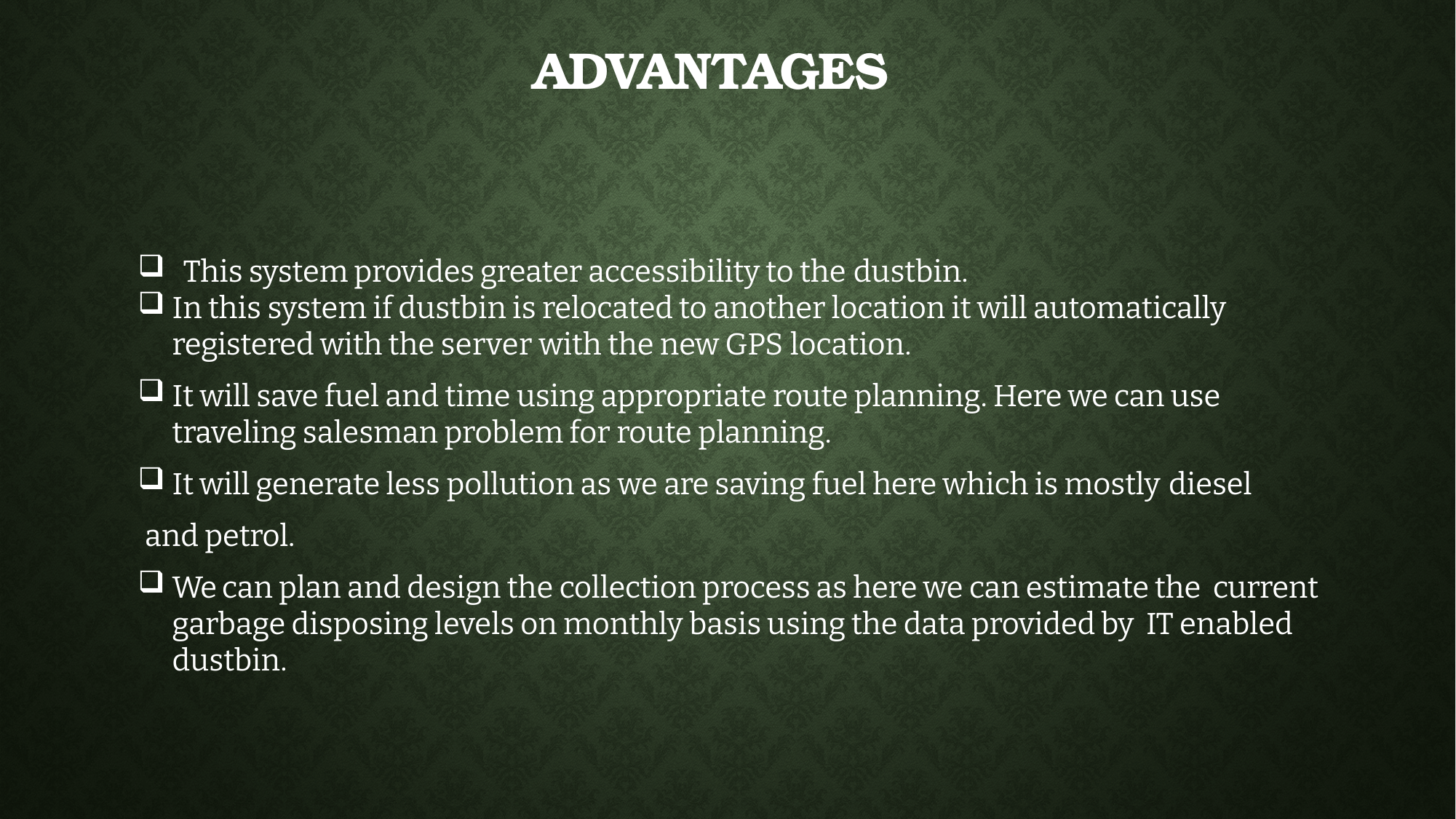

# ADVANTAGES
This system provides greater accessibility to the dustbin.
In this system if dustbin is relocated to another location it will automatically  registered with the server with the new GPS location.
It will save fuel and time using appropriate route planning. Here we can use  traveling salesman problem for route planning.
It will generate less pollution as we are saving fuel here which is mostly diesel
and petrol.
We can plan and design the collection process as here we can estimate the  current garbage disposing levels on monthly basis using the data provided by  IT enabled dustbin.